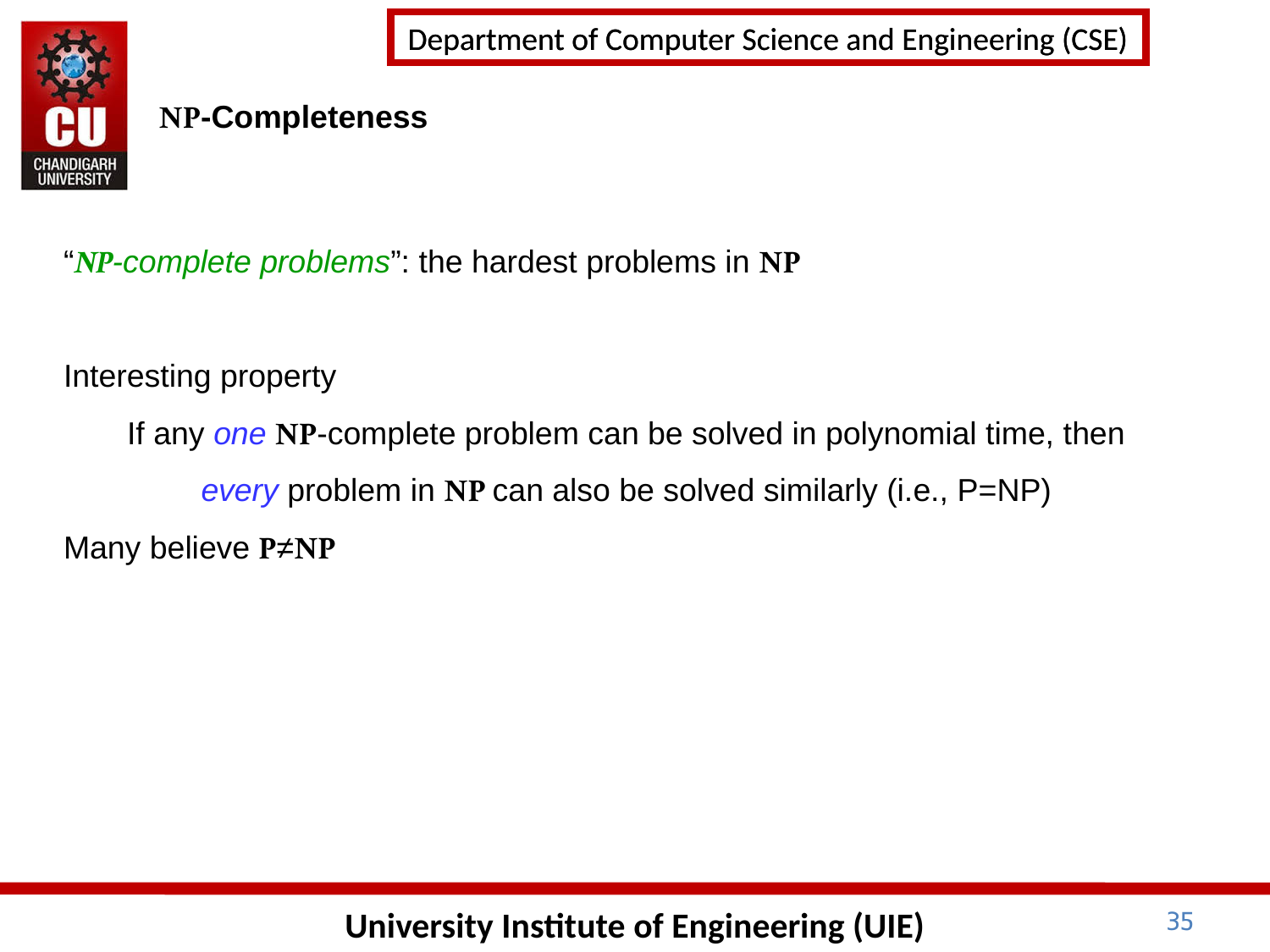

# NP-Completeness
“NP-complete problems”: the hardest problems in NP

Interesting property
If any one NP-complete problem can be solved in polynomial time, then every problem in NP can also be solved similarly (i.e., P=NP)
Many believe P≠NP
35